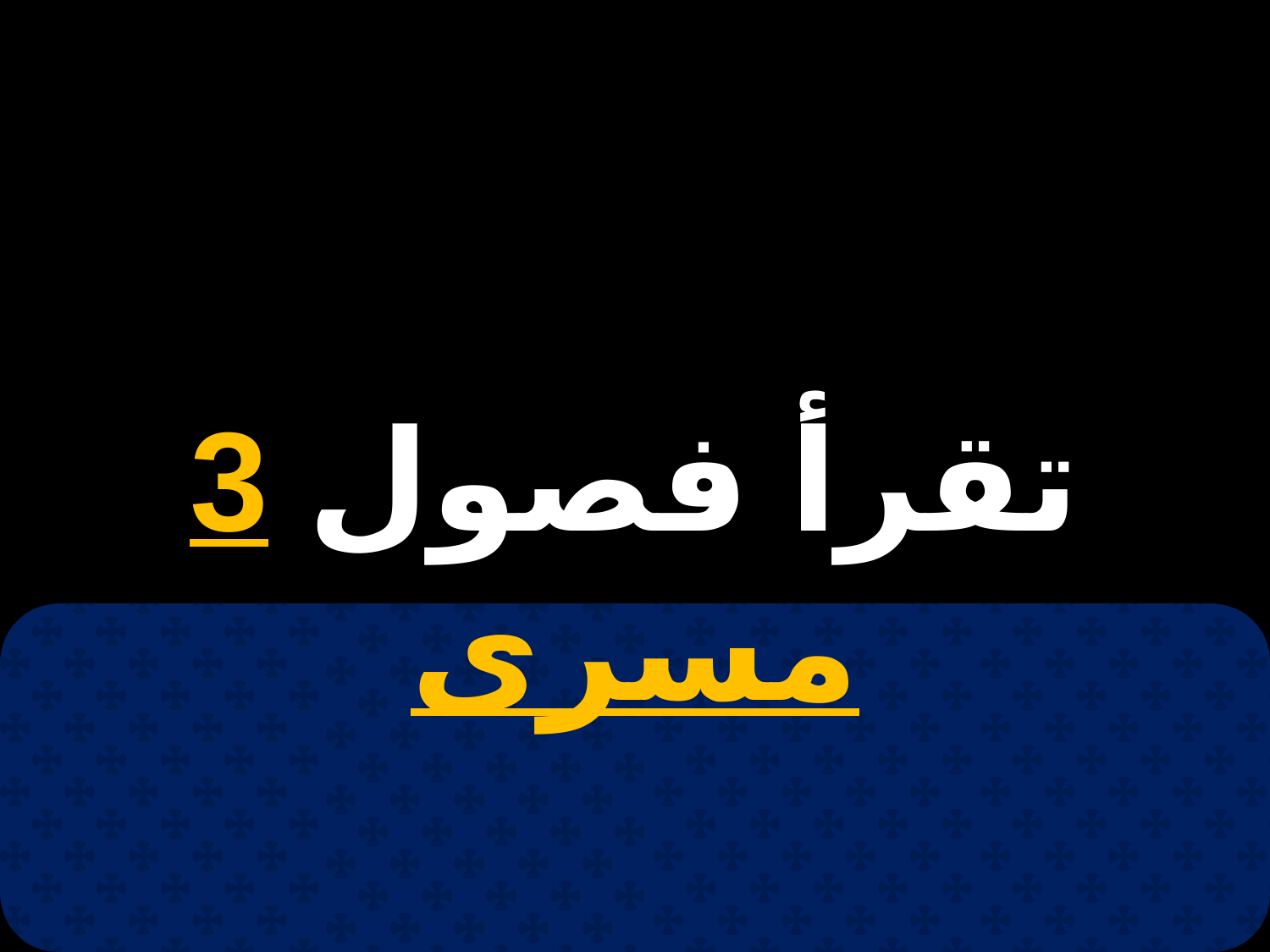

# 21 بشنس
تقرأ فصول 3 مسرى